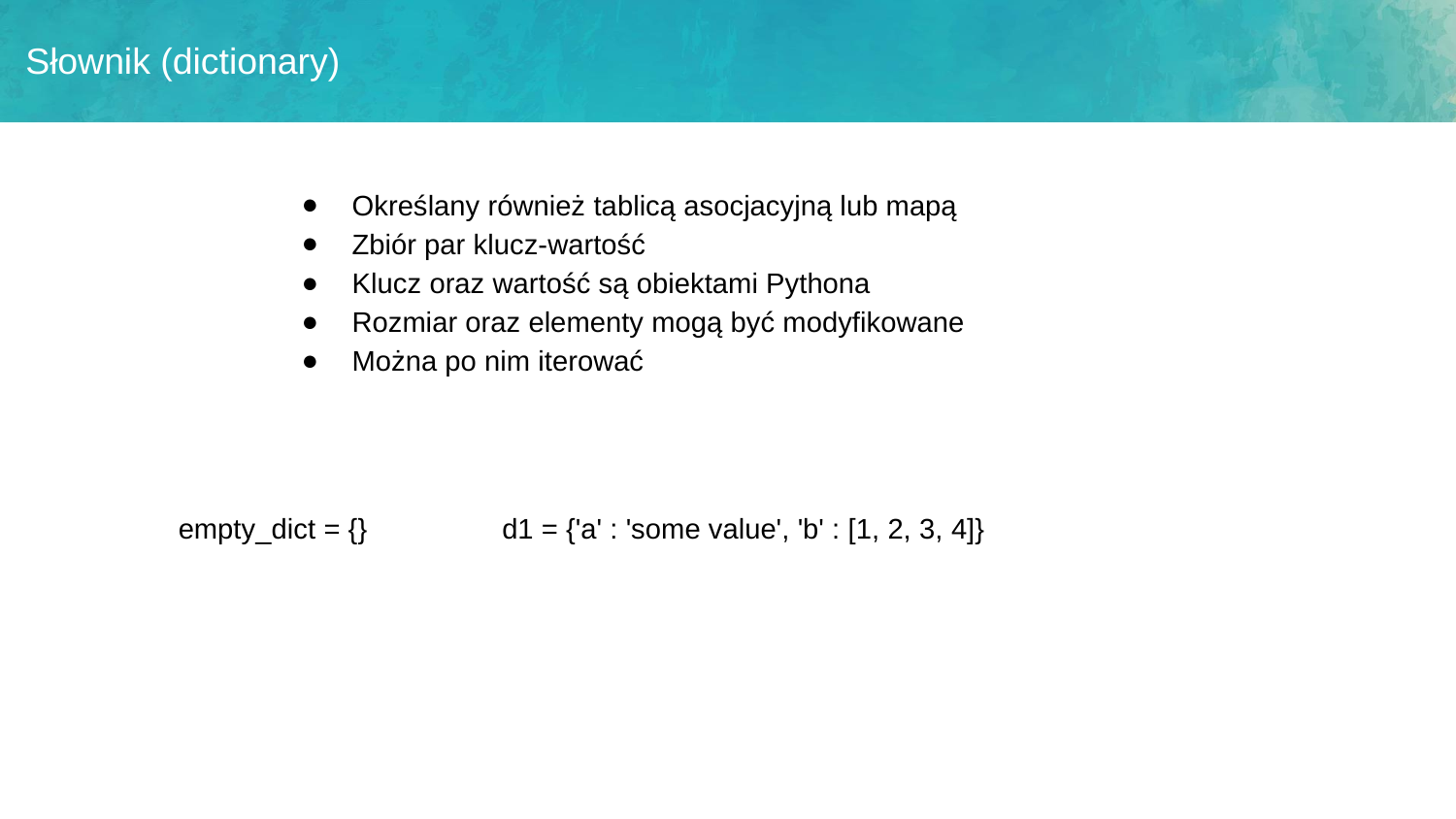

# Słownik (dictionary)
Określany również tablicą asocjacyjną lub mapą
Zbiór par klucz-wartość
Klucz oraz wartość są obiektami Pythona
Rozmiar oraz elementy mogą być modyfikowane
Można po nim iterować
d1 = {'a' : 'some value', 'b' : [1, 2, 3, 4]}
empty_dict = {}